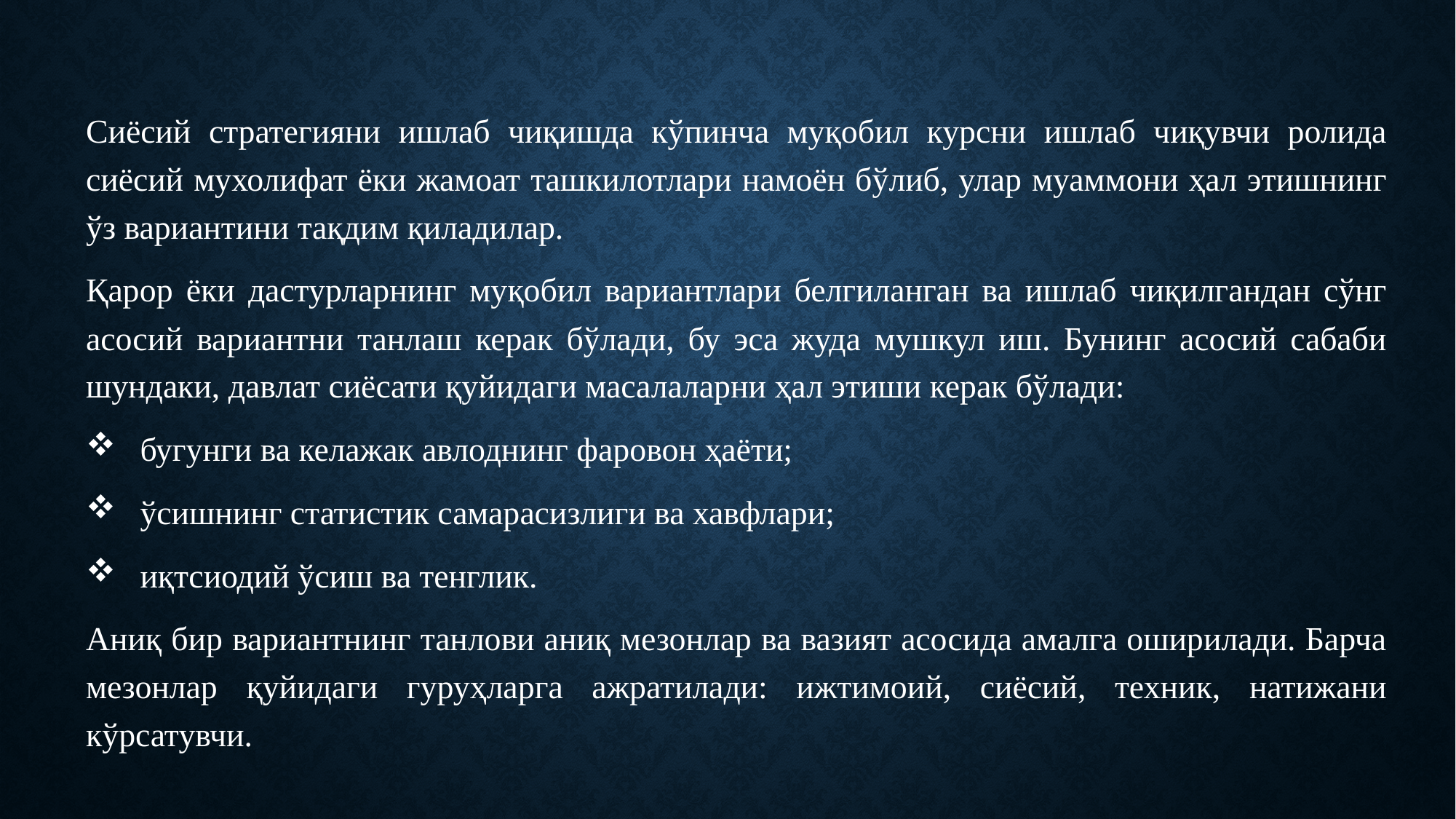

#
Сиёсий стратегияни ишлаб чиқишда кўпинча муқобил курсни ишлаб чиқувчи ролида сиёсий мухолифат ёки жамоат ташкилотлари намоён бўлиб, улар муаммони ҳал этишнинг ўз вариантини тақдим қиладилар.
Қарор ёки дастурларнинг муқобил вариантлари белгиланган ва ишлаб чиқилгандан сўнг асосий вариантни танлаш керак бўлади, бу эса жуда мушкул иш. Бунинг асосий сабаби шундаки, давлат сиёсати қуйидаги масалаларни ҳал этиши керак бўлади:
бугунги ва келажак авлоднинг фаровон ҳаёти;
ўсишнинг статистик самарасизлиги ва хавфлари;
иқтсиодий ўсиш ва тенглик.
Аниқ бир вариантнинг танлови аниқ мезонлар ва вазият асосида амалга оширилади. Барча мезонлар қуйидаги гуруҳларга ажратилади: ижтимоий, сиёсий, техник, натижани кўрсатувчи.